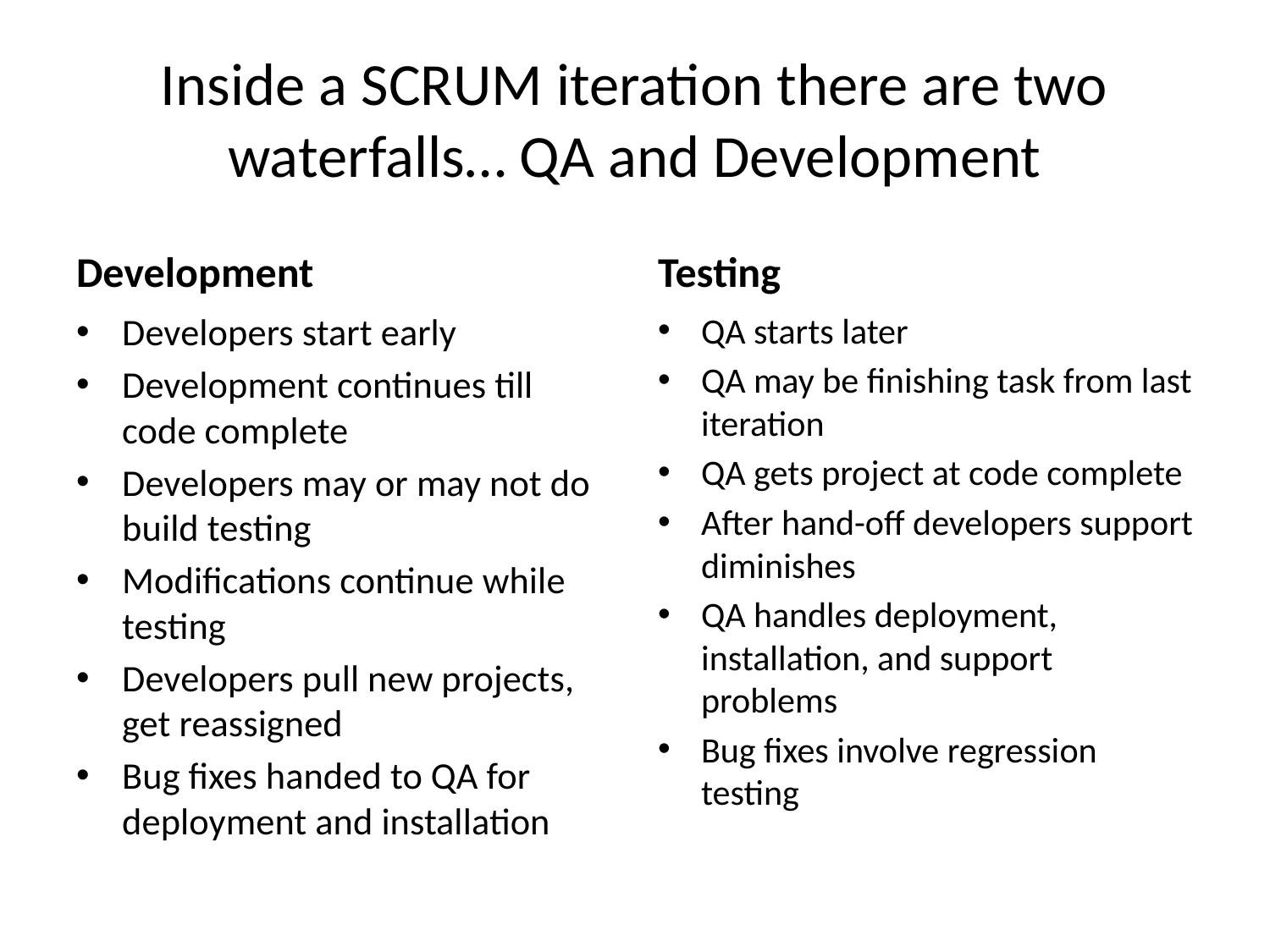

# Inside a SCRUM iteration there are two waterfalls… QA and Development
Development
Testing
Developers start early
Development continues till code complete
Developers may or may not do build testing
Modifications continue while testing
Developers pull new projects, get reassigned
Bug fixes handed to QA for deployment and installation
QA starts later
QA may be finishing task from last iteration
QA gets project at code complete
After hand-off developers support diminishes
QA handles deployment, installation, and support problems
Bug fixes involve regression testing